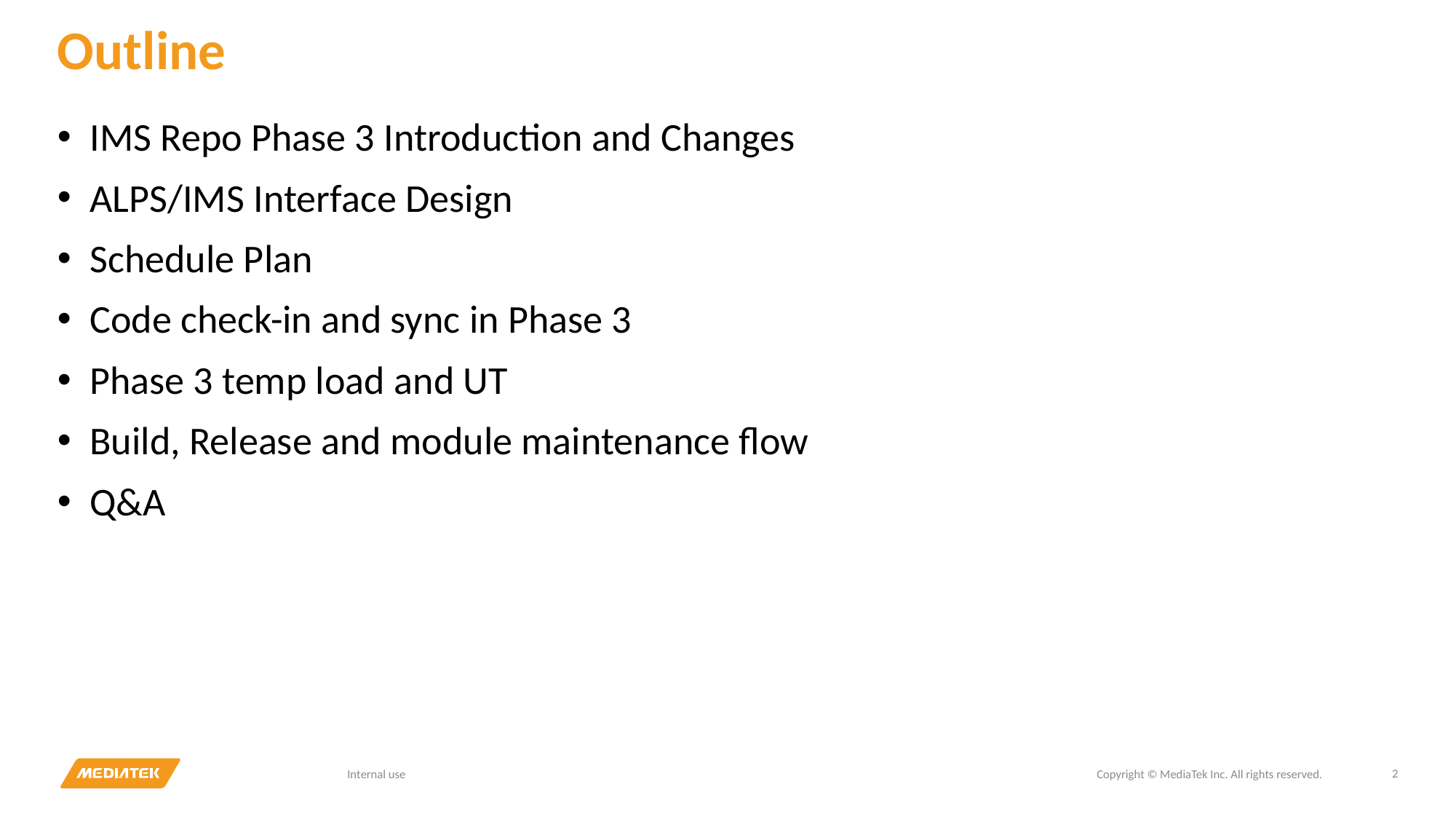

# Outline
IMS Repo Phase 3 Introduction and Changes
ALPS/IMS Interface Design
Schedule Plan
Code check-in and sync in Phase 3
Phase 3 temp load and UT
Build, Release and module maintenance flow
Q&A

2
Internal use
Copyright © MediaTek Inc. All rights reserved.